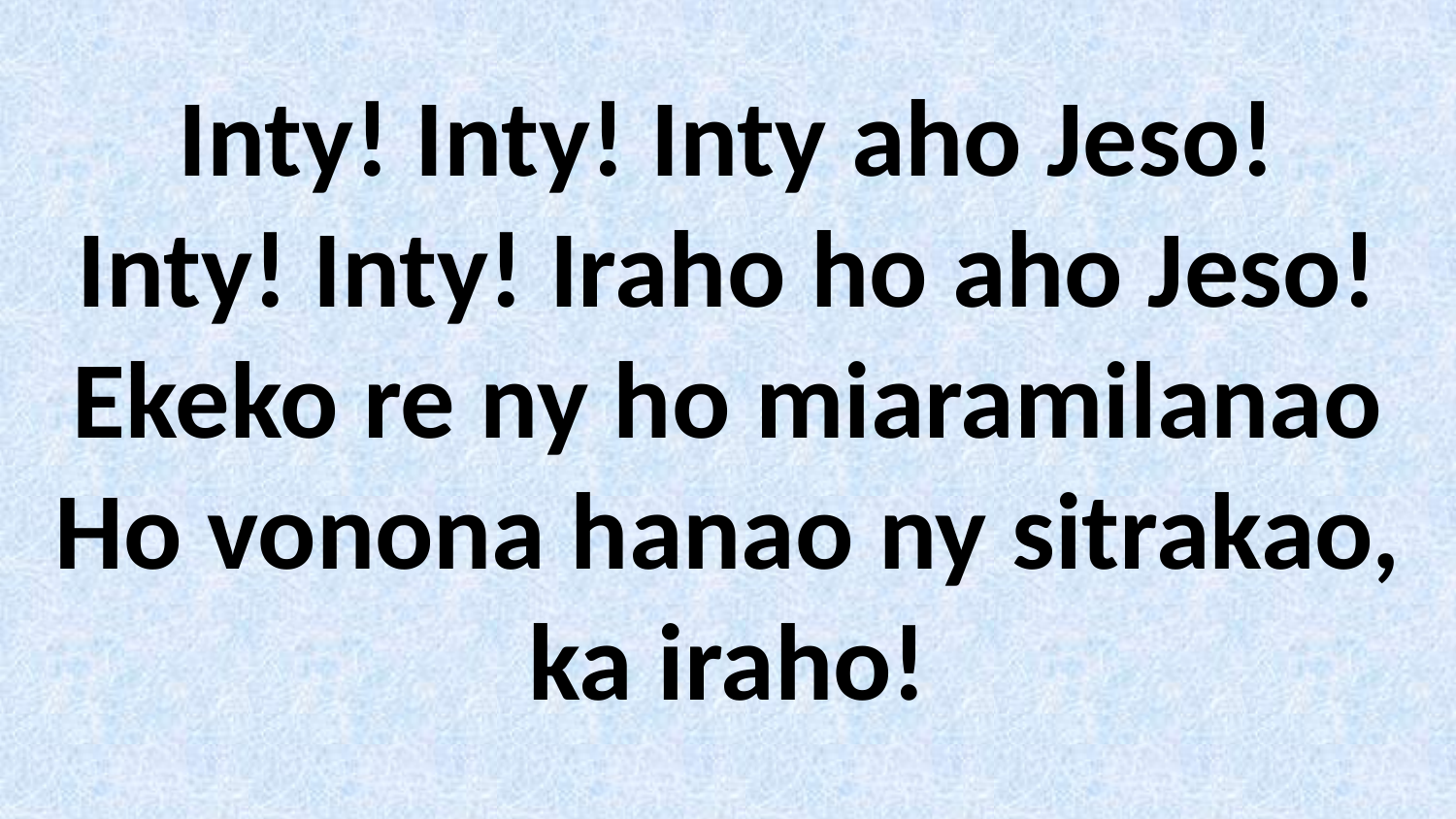

Inty! Inty! Inty aho Jeso!
Inty! Inty! Iraho ho aho Jeso!
Ekeko re ny ho miaramilanao
Ho vonona hanao ny sitrakao, ka iraho!